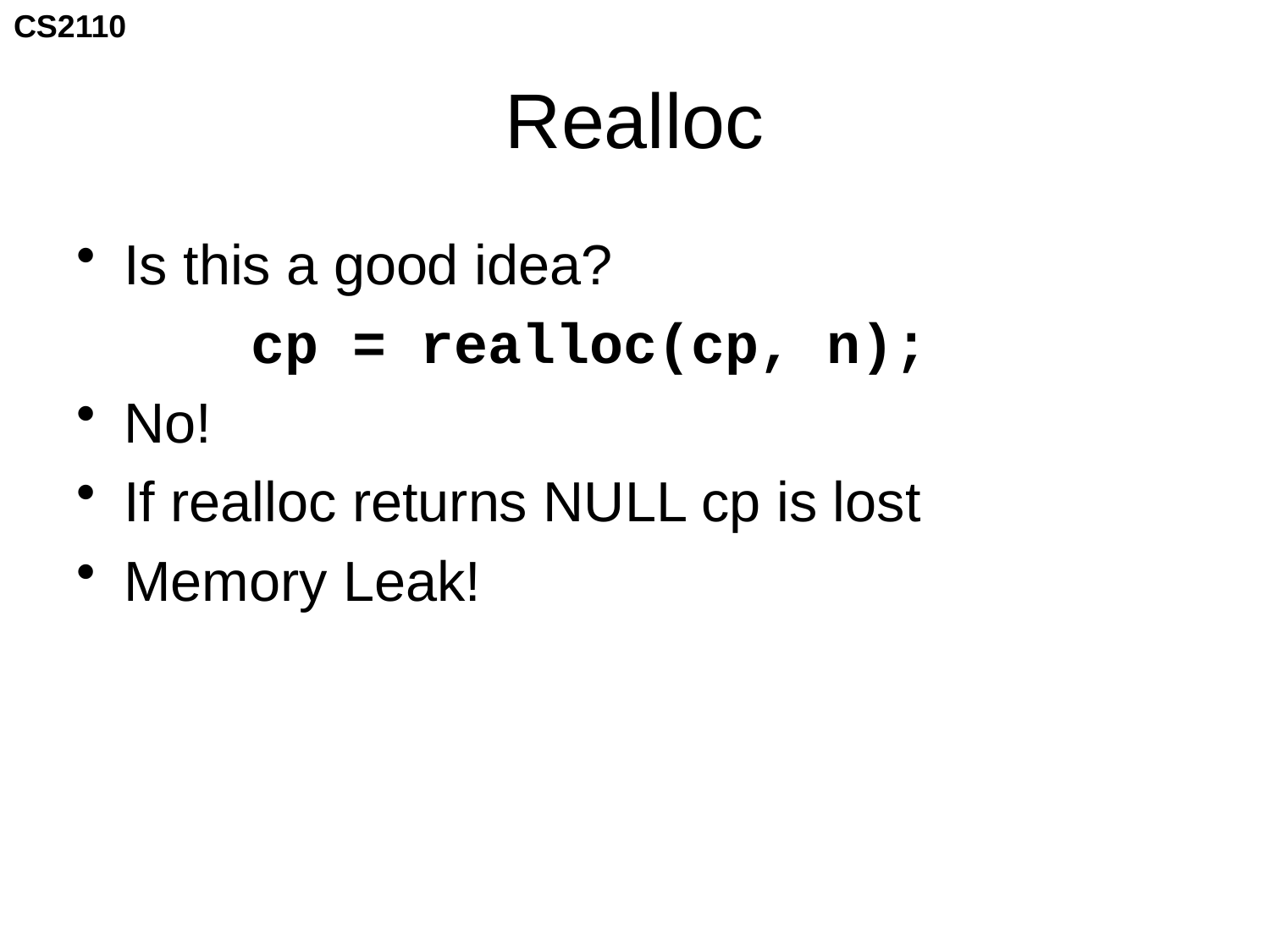

# Realloc
Is this a good idea?
		cp = realloc(cp, n);
No!
If realloc returns NULL cp is lost
Memory Leak!